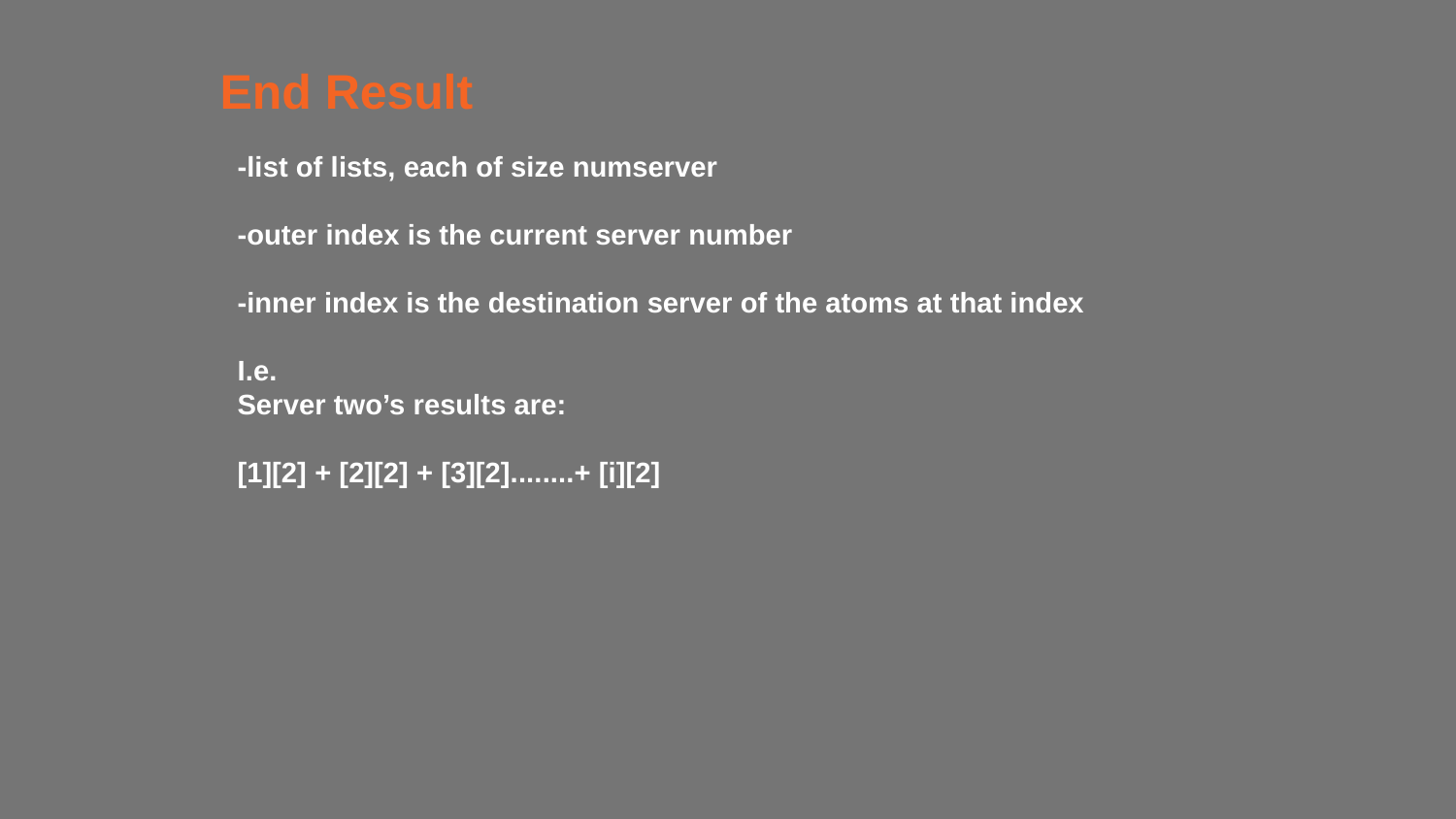

End Result
-list of lists, each of size numserver

-outer index is the current server number

-inner index is the destination server of the atoms at that index

I.e.
Server two’s results are:

[1][2] + [2][2] + [3][2]........+ [i][2]